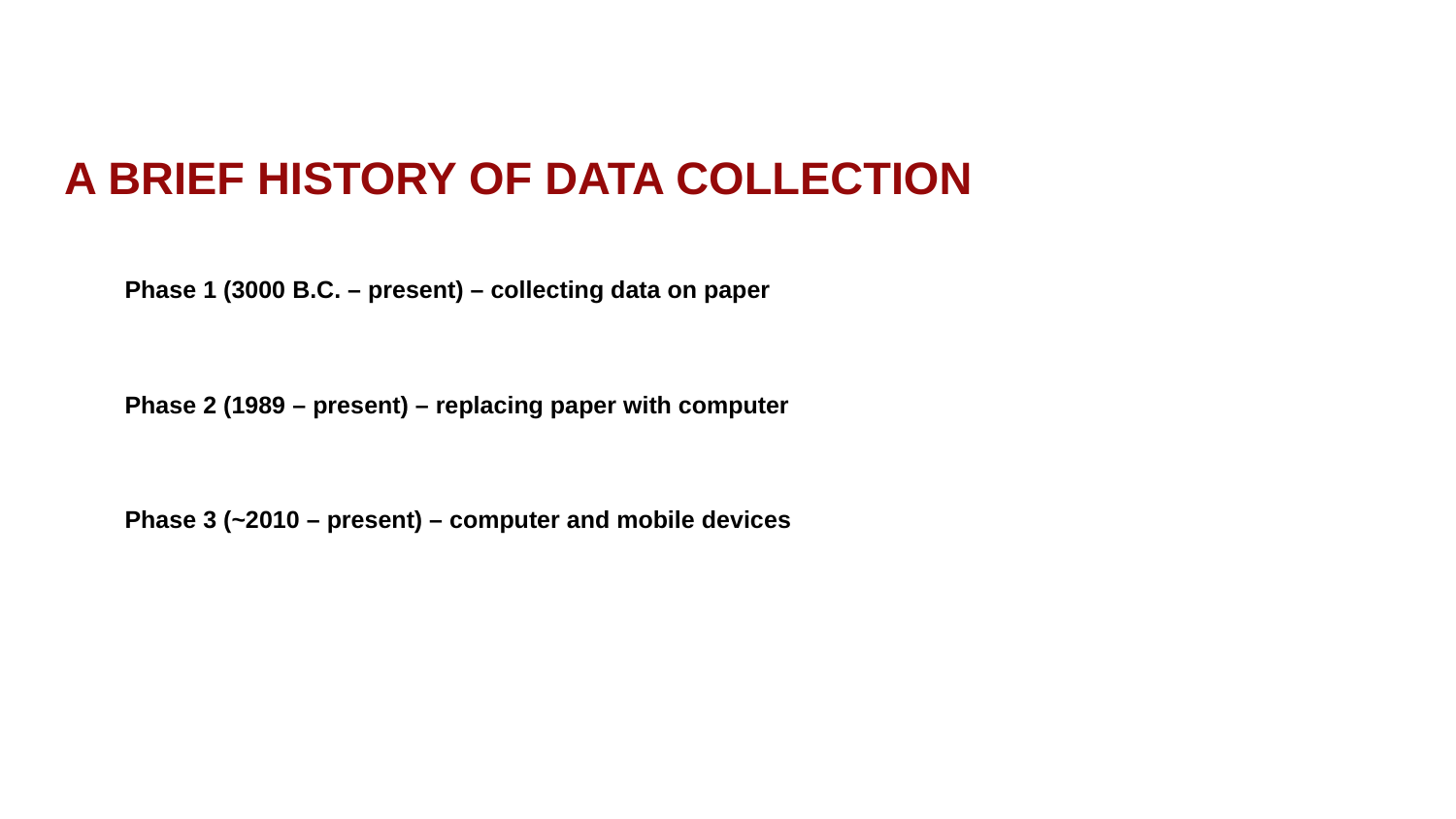

# A BRIEF HISTORY OF DATA COLLECTION

Phase 1 (3000 B.C. – present) – collecting data on paper

Phase 2 (1989 – present) – replacing paper with computer

Phase 3 (~2010 – present) – computer and mobile devices